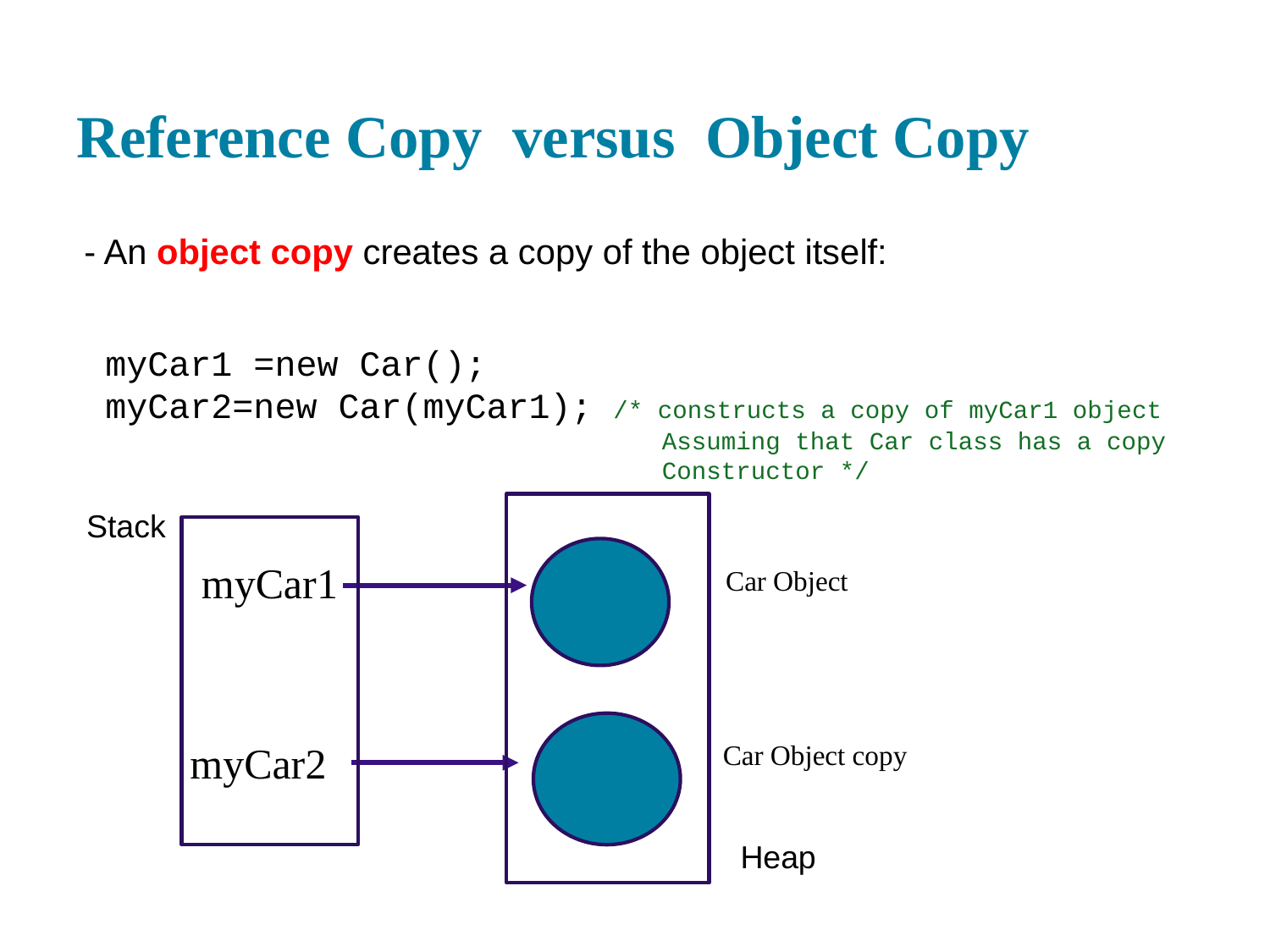

# Reference Copy  versus  Object Copy
- An object copy creates a copy of the object itself:

 myCar1 =new Car();
 myCar2=new Car(myCar1); /* constructs a copy of myCar1 object
                                       Assuming that Car class has a copy
                                       Constructor */

Stack

myCar1

Car Object

myCar2

Car Object copy
Heap